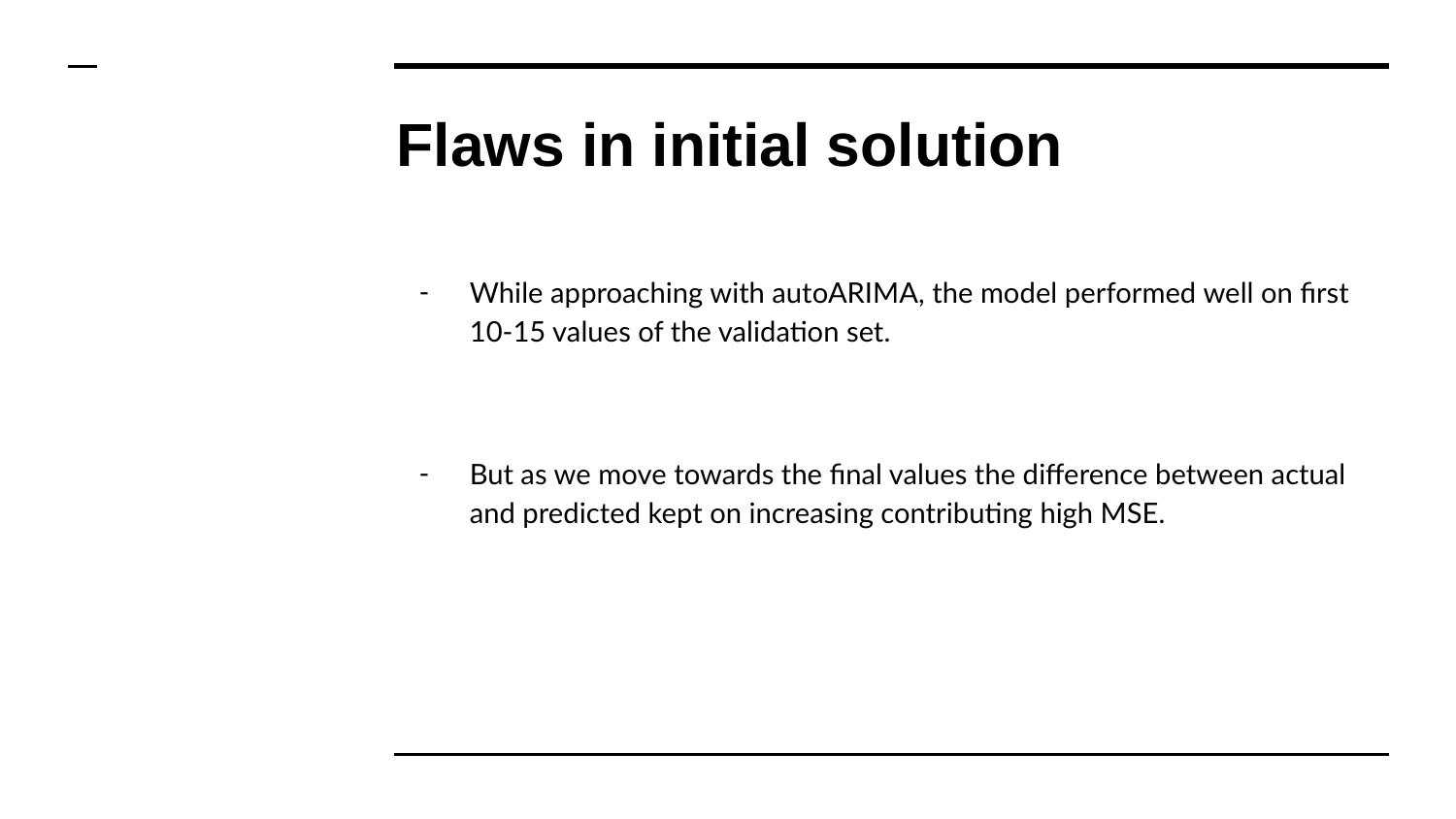

# Flaws in initial solution
While approaching with autoARIMA, the model performed well on first 10-15 values of the validation set.

But as we move towards the final values the difference between actual and predicted kept on increasing contributing high MSE.